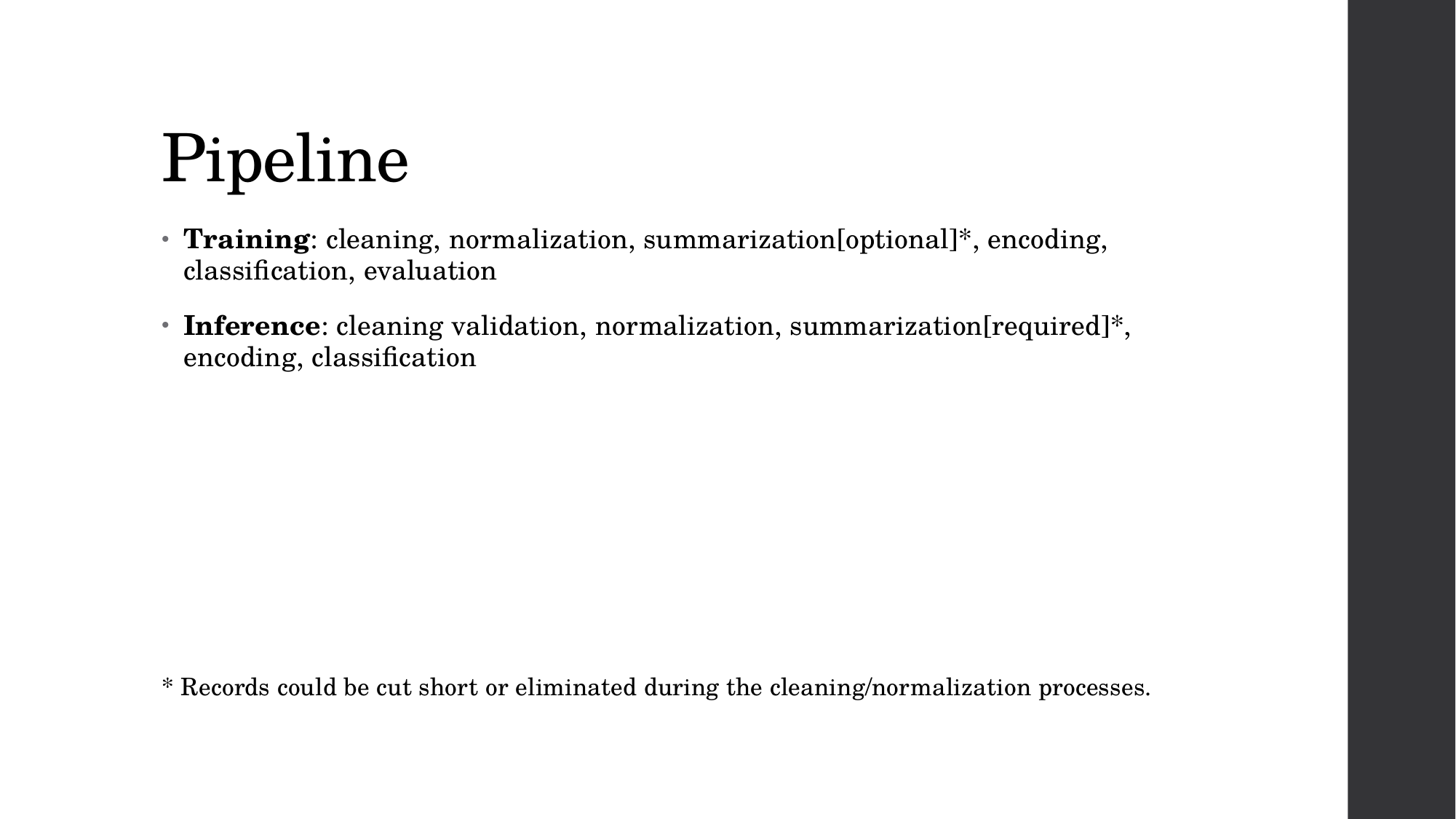

# Pipeline
Training: cleaning, normalization, summarization[optional]*, encoding, classification, evaluation
Inference: cleaning validation, normalization, summarization[required]*, encoding, classification

* Records could be cut short or eliminated during the cleaning/normalization processes.